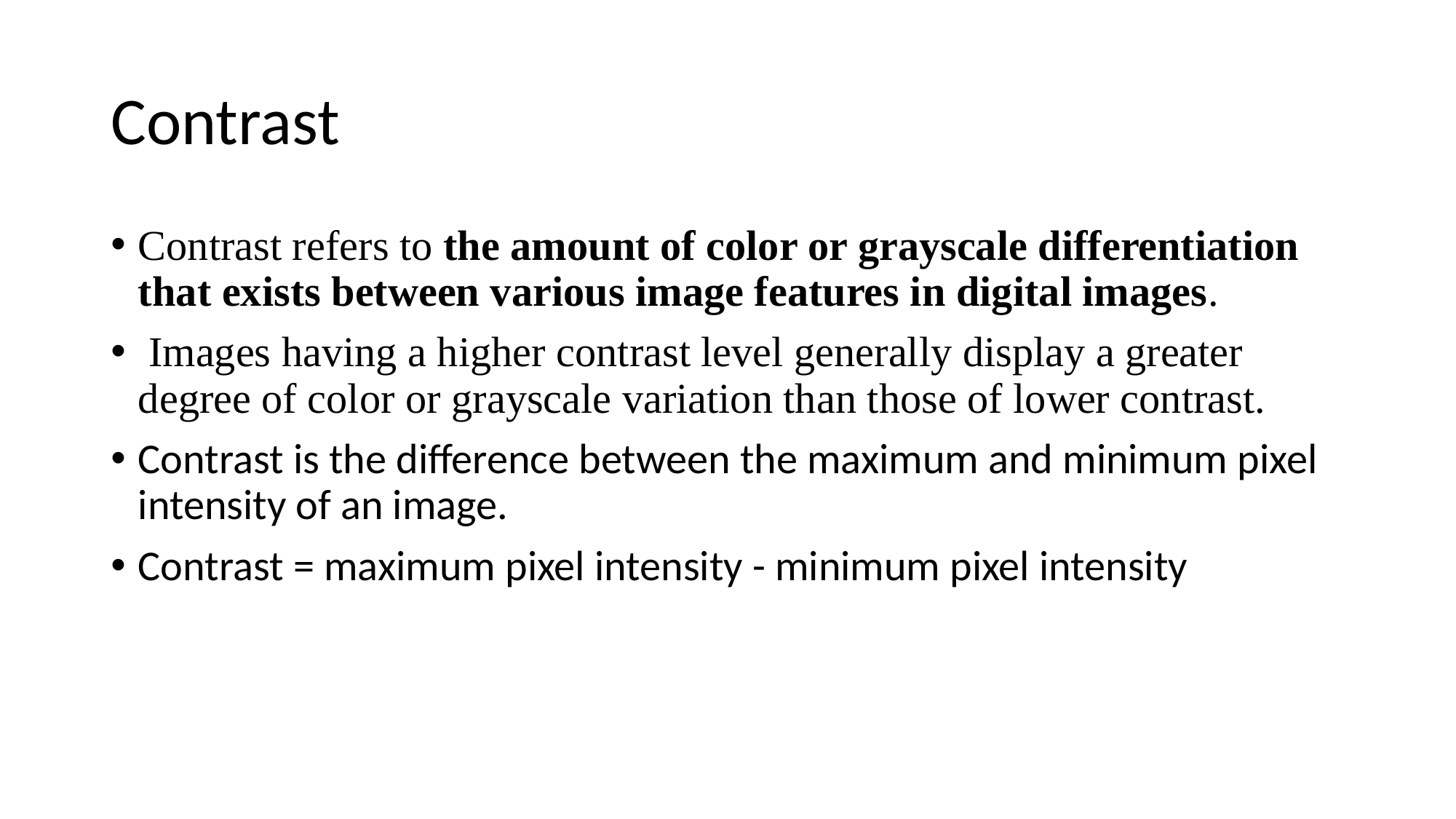

# Contrast
Contrast refers to the amount of color or grayscale differentiation that exists between various image features in digital images.
 Images having a higher contrast level generally display a greater degree of color or grayscale variation than those of lower contrast.
Contrast is the difference between the maximum and minimum pixel intensity of an image.
Contrast = maximum pixel intensity - minimum pixel intensity